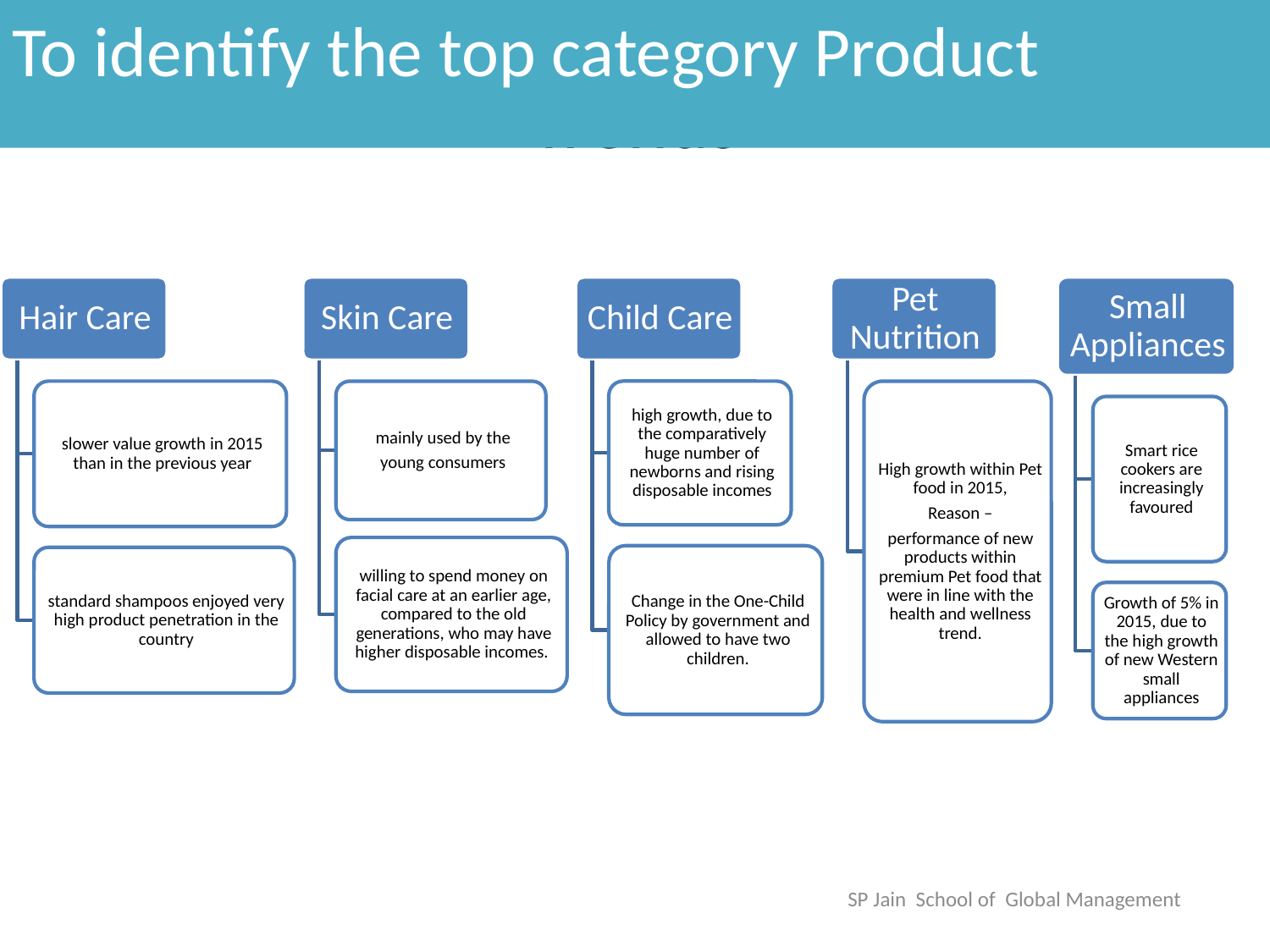

To identify the top category Product

# Trends
Hair Care
slower value growth in 2015 than in the previous year
standard shampoos enjoyed very high product penetration in the country
Skin Care
mainly used by the
young consumers
willing to spend money on facial care at an earlier age, compared to the old generations, who may have higher disposable incomes.
Child Care
high growth, due to the comparatively huge number of newborns and rising disposable incomes
Change in the One-Child Policy by government and allowed to have two children.
Pet Nutrition
High growth within Pet food in 2015,
Reason –
performance of new products within premium Pet food that were in line with the health and wellness trend.
Small Appliances
Smart rice cookers are increasingly favoured
Growth of 5% in 2015, due to the high growth of new Western small appliances
SP Jain  School of  Global Management